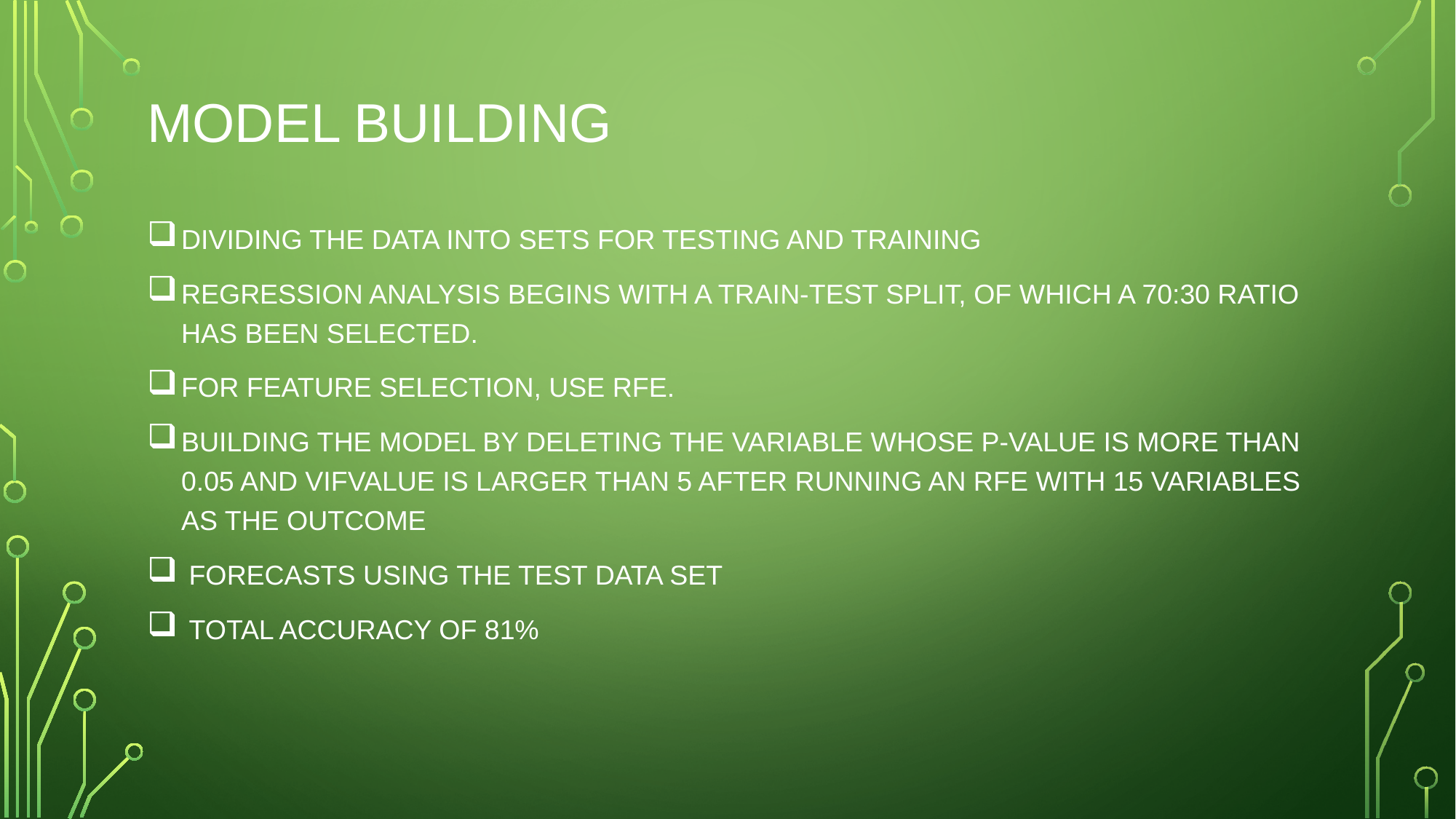

# Model building
Dividing the data into sets for testing and training
Regression analysis begins with a train-test split, of which a 70:30 ratio has been selected.
For feature selection, use RFE.
Building the model by deleting the variable whose p-value is more than 0.05 and vifvalue is larger than 5 after running an RFE with 15 variables as the outcome
 Forecasts using the test data set
 Total accuracy of 81%